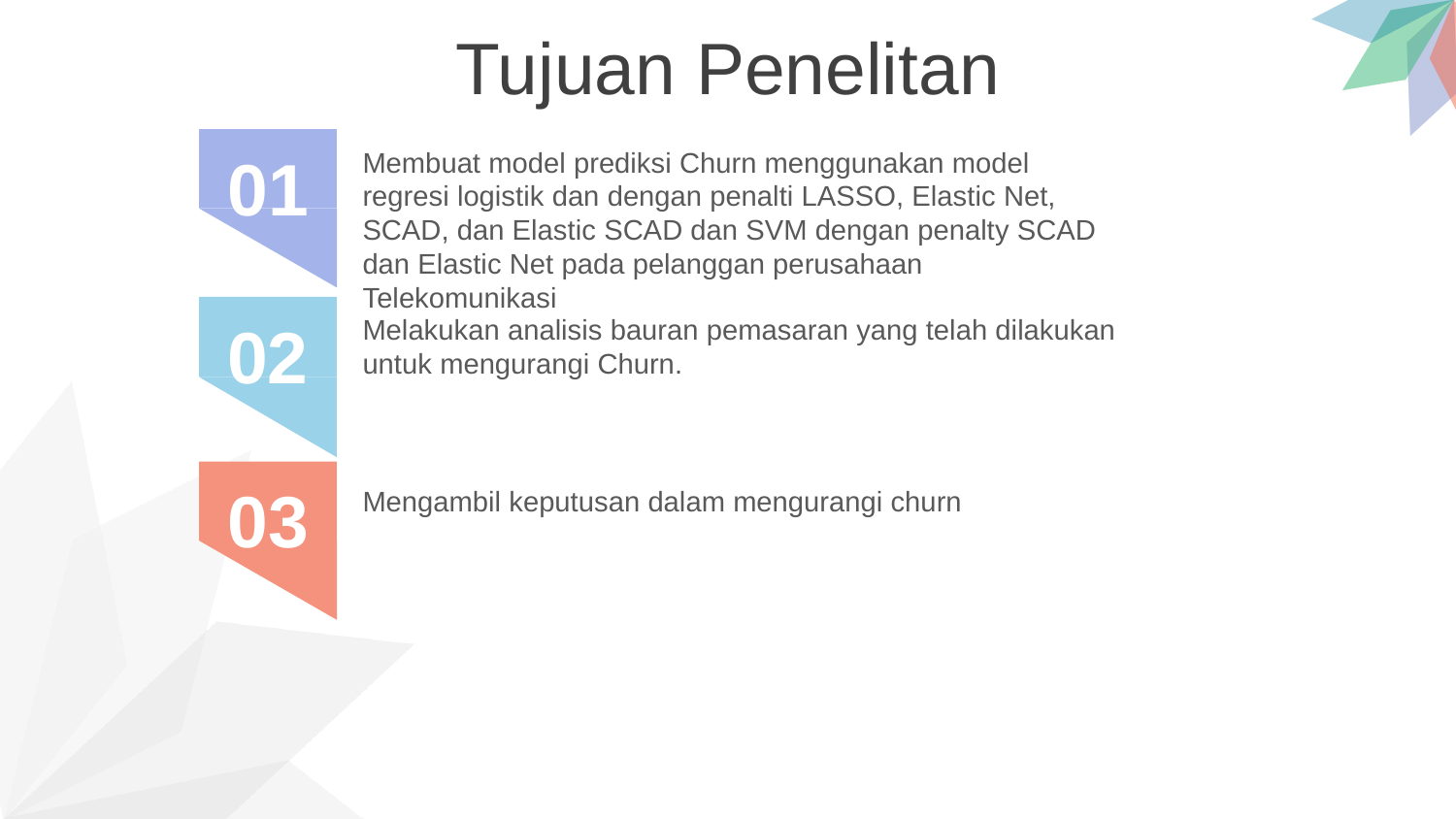

Tujuan Penelitan

01
Membuat model prediksi Churn menggunakan model regresi logistik dan dengan penalti LASSO, Elastic Net, SCAD, dan Elastic SCAD dan SVM dengan penalty SCAD dan Elastic Net pada pelanggan perusahaan Telekomunikasi

02
Melakukan analisis bauran pemasaran yang telah dilakukan untuk mengurangi Churn.

03
Mengambil keputusan dalam mengurangi churn